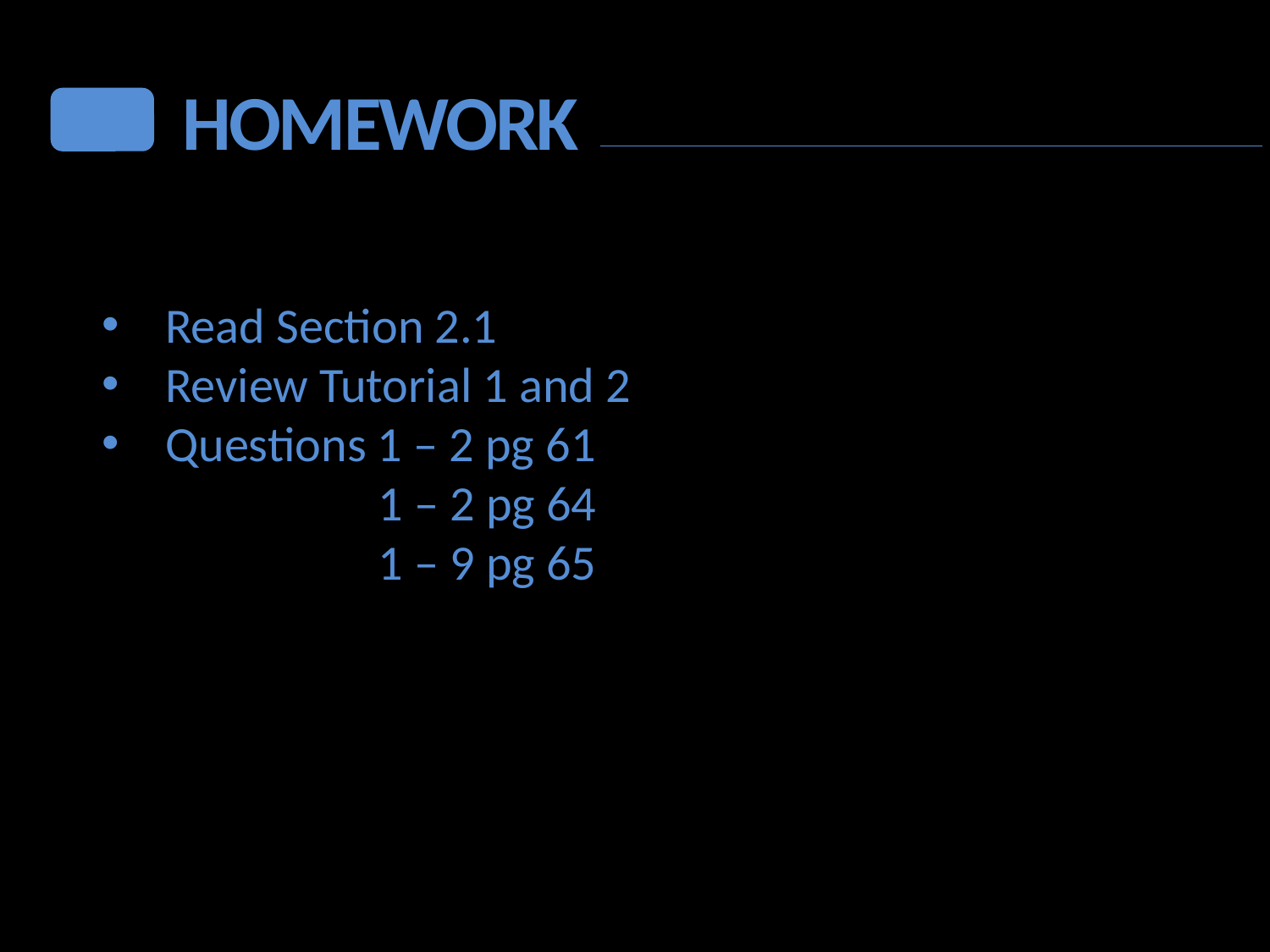

HOMEWORK

Read Section 2.1
Review Tutorial 1 and 2
Questions 1 – 2 pg 61
		  1 – 2 pg 64
		  1 – 9 pg 65